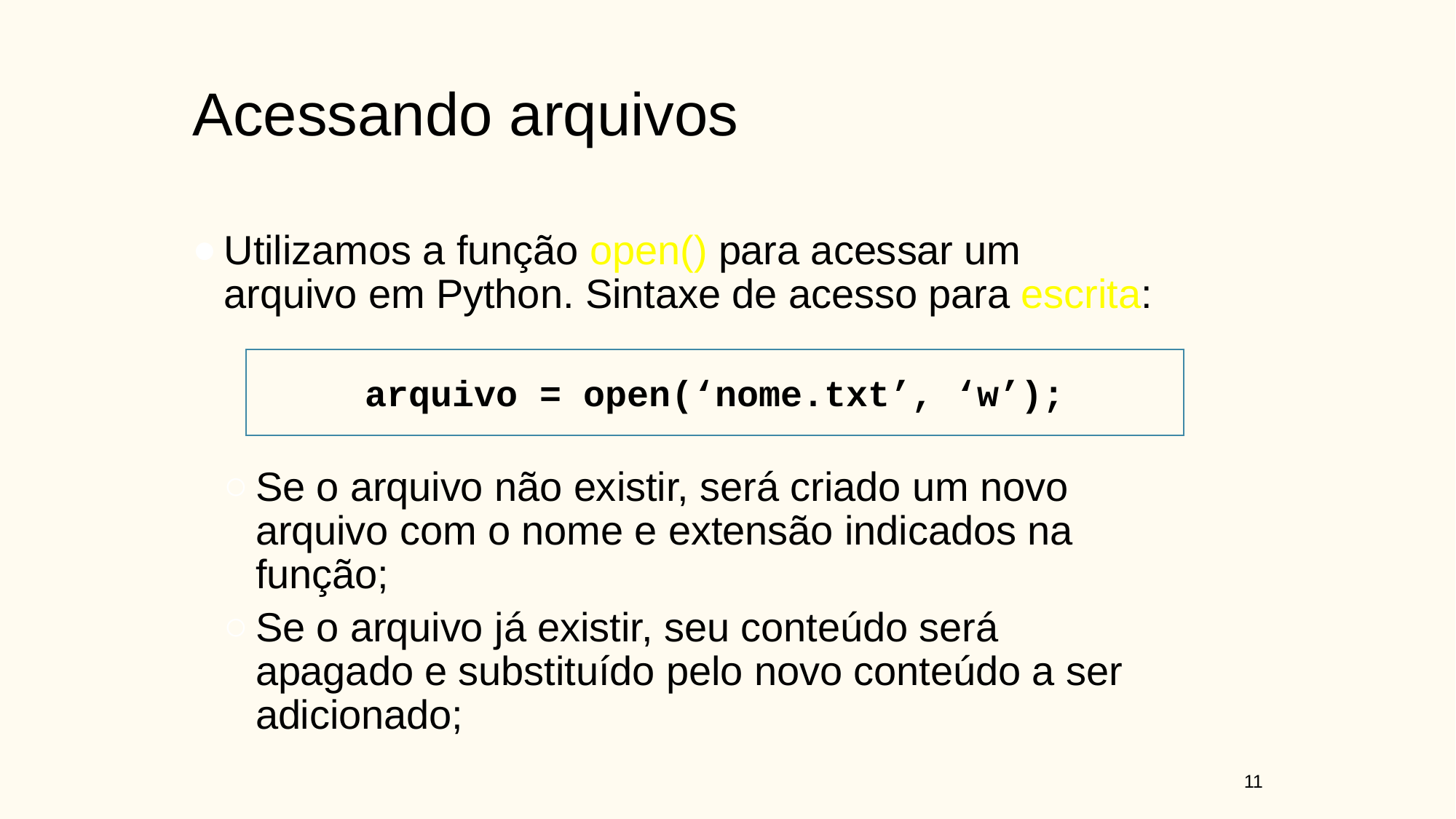

# Acessando arquivos
Utilizamos a função open() para acessar um arquivo em Python. Sintaxe de acesso para escrita:

Se o arquivo não existir, será criado um novo arquivo com o nome e extensão indicados na função;
Se o arquivo já existir, seu conteúdo será apagado e substituído pelo novo conteúdo a ser adicionado;

arquivo = open(‘nome.txt’, ‘w’);
11